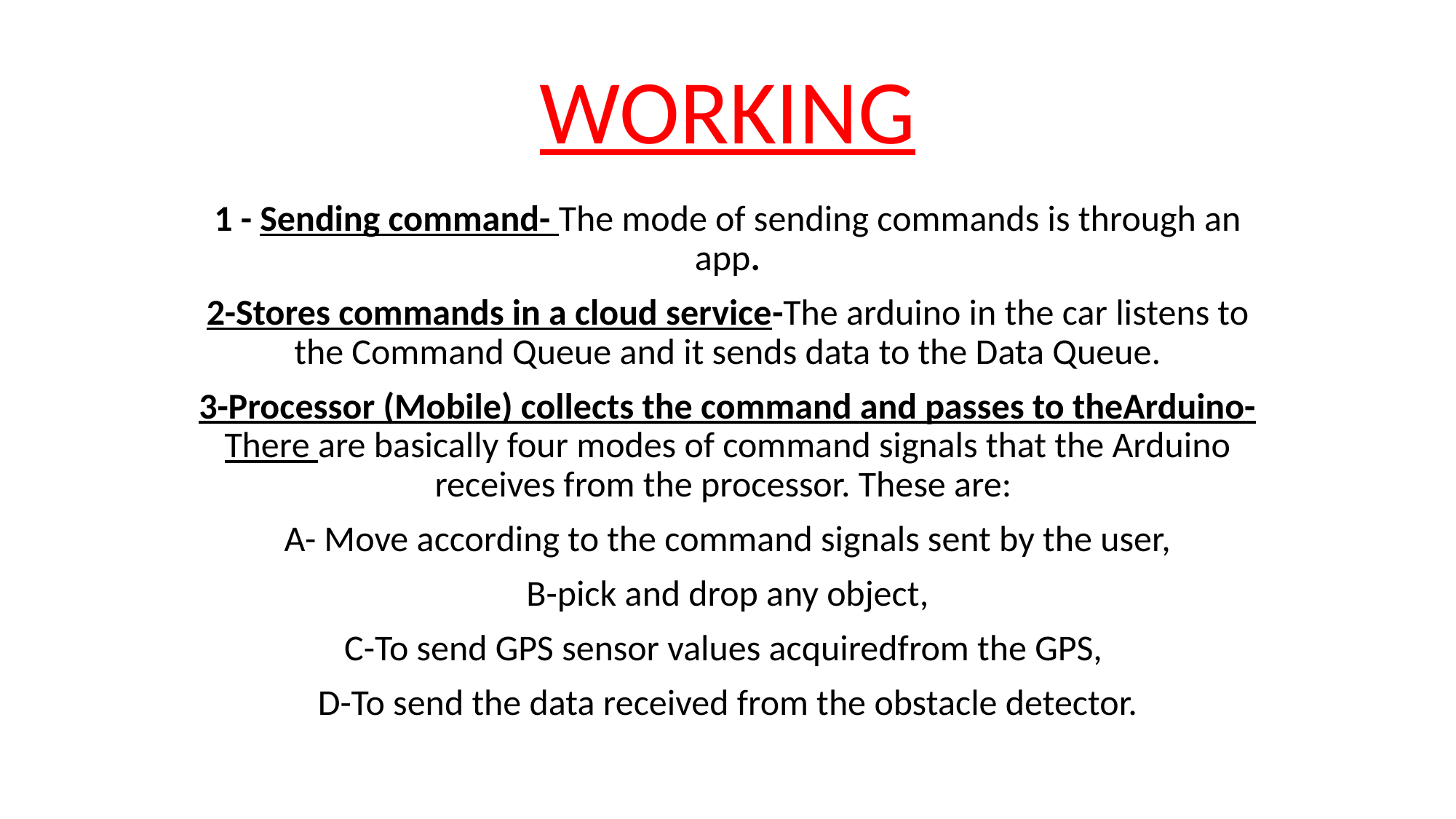

# WORKING
1 - Sending command- The mode of sending commands is through an app.
2-Stores commands in a cloud service-The arduino in the car listens to the Command Queue and it sends data to the Data Queue.
3-Processor (Mobile) collects the command and passes to theArduino-There are basically four modes of command signals that the Arduino receives from the processor. These are:
A- Move according to the command signals sent by the user,
B-pick and drop any object,
C-To send GPS sensor values acquiredfrom the GPS,
D-To send the data received from the obstacle detector.